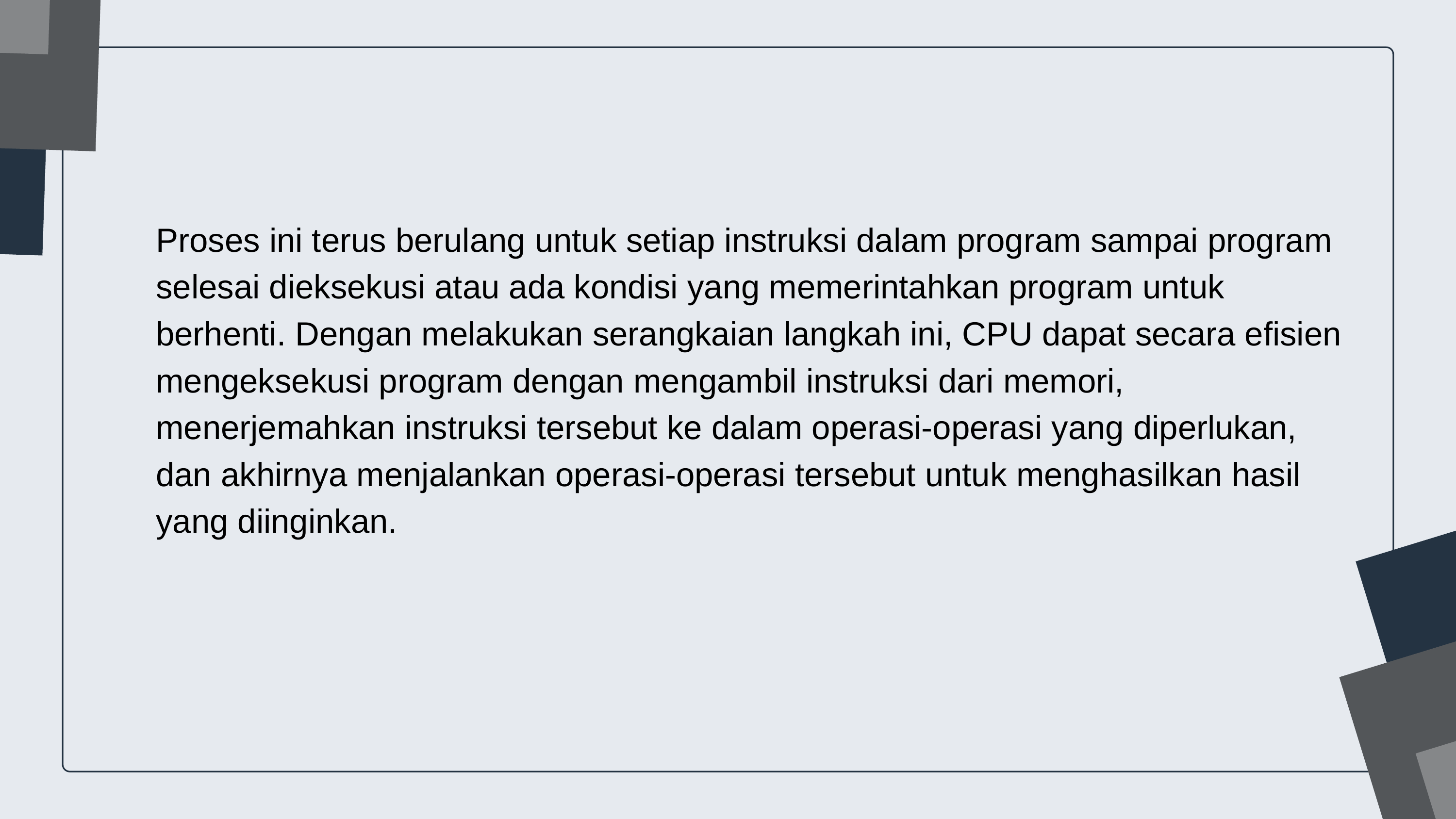

Proses ini terus berulang untuk setiap instruksi dalam program sampai program selesai dieksekusi atau ada kondisi yang memerintahkan program untuk berhenti. Dengan melakukan serangkaian langkah ini, CPU dapat secara efisien mengeksekusi program dengan mengambil instruksi dari memori, menerjemahkan instruksi tersebut ke dalam operasi-operasi yang diperlukan, dan akhirnya menjalankan operasi-operasi tersebut untuk menghasilkan hasil yang diinginkan.